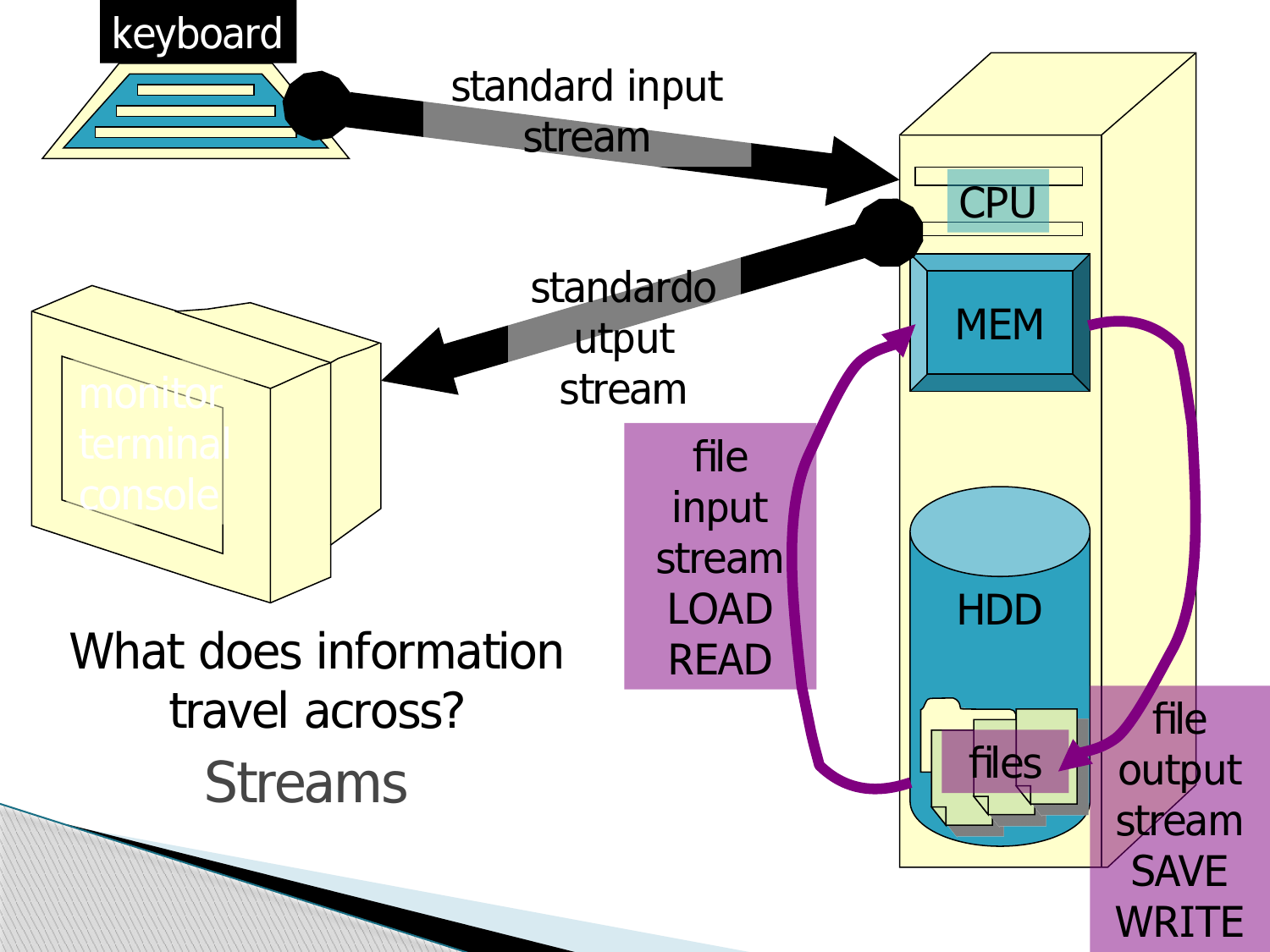

keyboard
standard input stream

CPU
MEM
HDD
standardoutput stream

monitor
terminal
console
file
input stream
LOAD
READ
What does information travel across?
file output stream
SAVE
WRITE

files
Streams